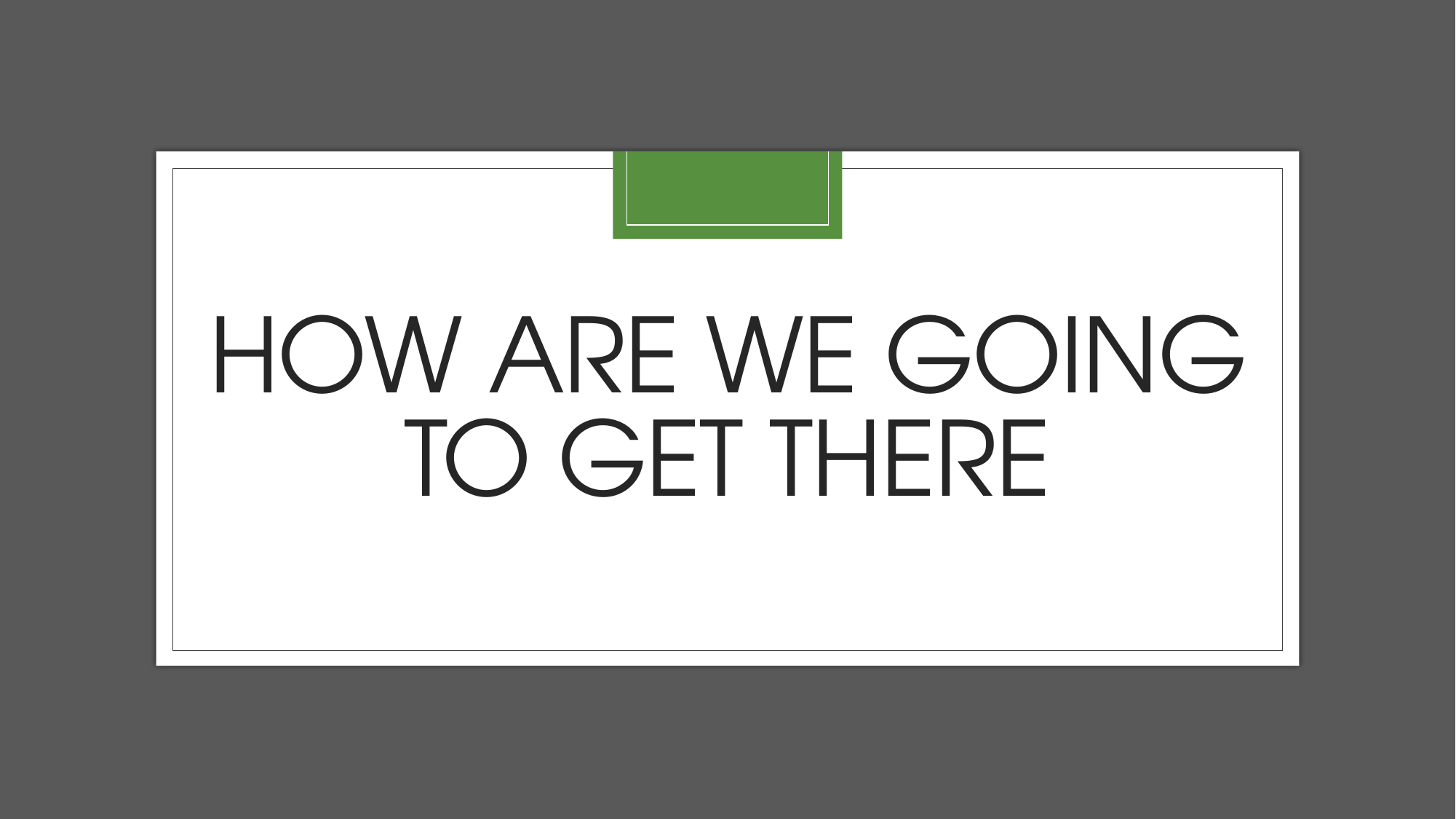

# How are we going to get there